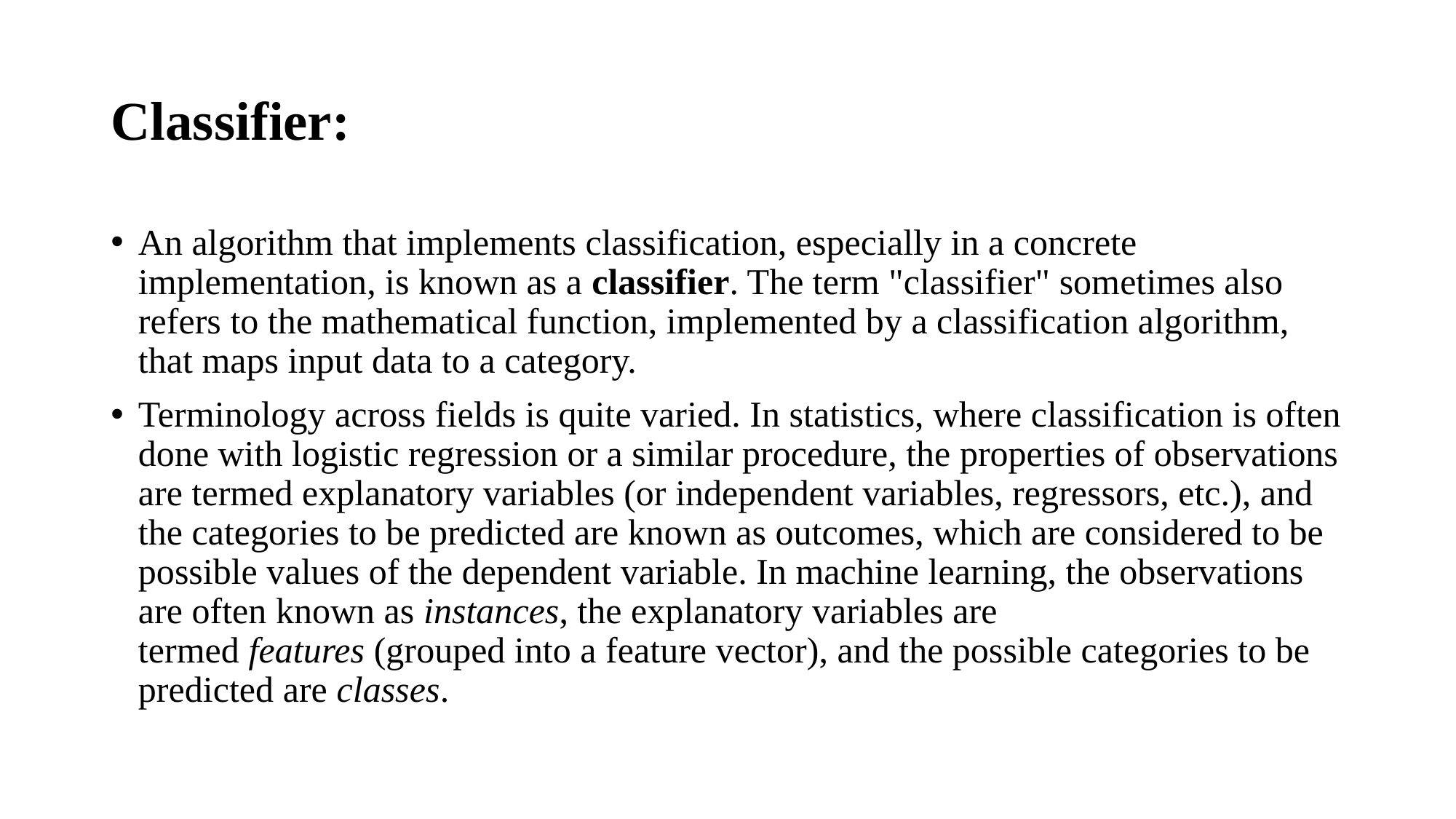

# Classifier:
An algorithm that implements classification, especially in a concrete implementation, is known as a classifier. The term "classifier" sometimes also refers to the mathematical function, implemented by a classification algorithm, that maps input data to a category.
Terminology across fields is quite varied. In statistics, where classification is often done with logistic regression or a similar procedure, the properties of observations are termed explanatory variables (or independent variables, regressors, etc.), and the categories to be predicted are known as outcomes, which are considered to be possible values of the dependent variable. In machine learning, the observations are often known as instances, the explanatory variables are termed features (grouped into a feature vector), and the possible categories to be predicted are classes.